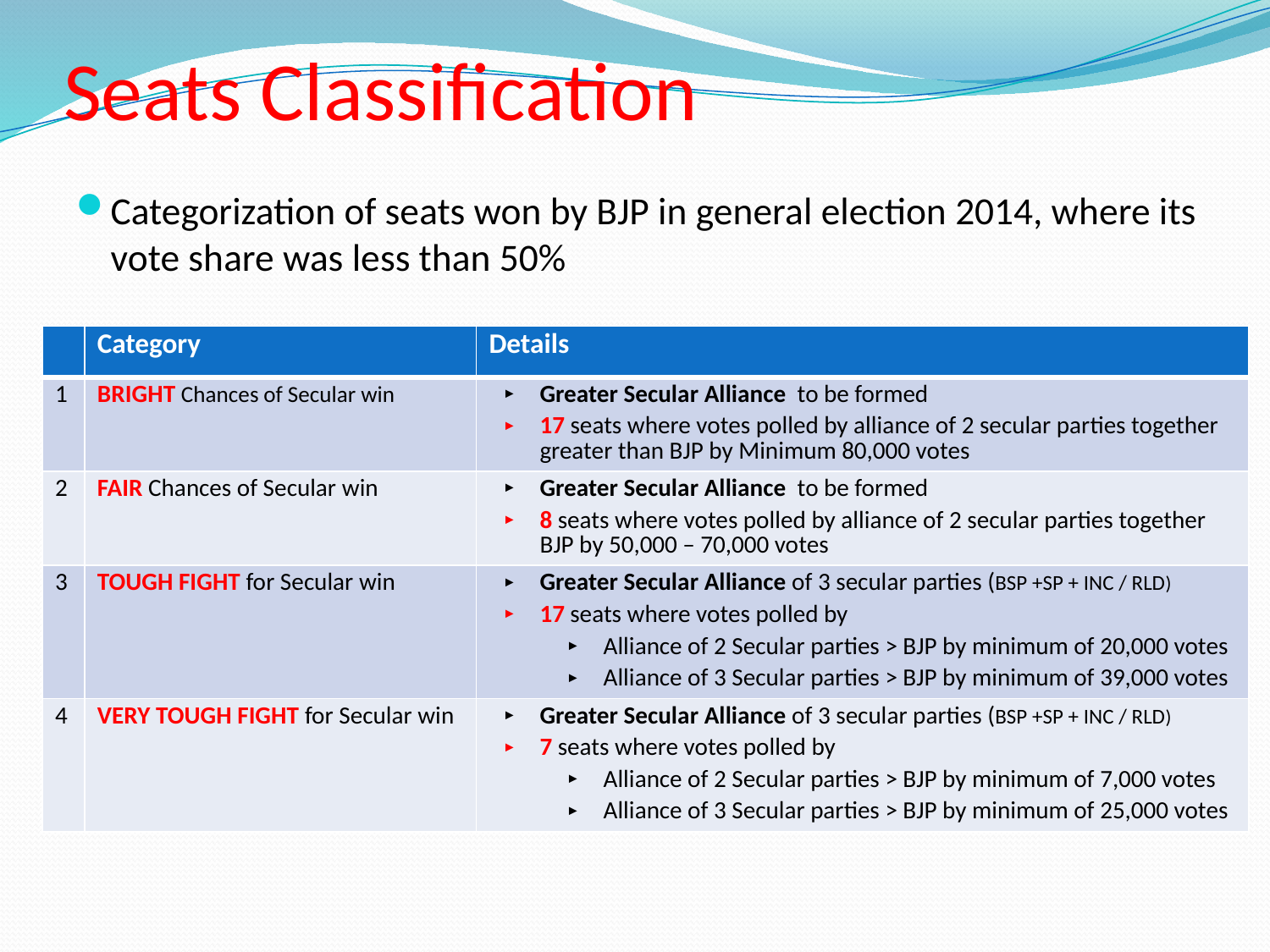

# Seats Classification
Categorization of seats won by BJP in general election 2014, where its vote share was less than 50%
|  | Category | Details |
| --- | --- | --- |
| 1 | BRIGHT Chances of Secular win | Greater Secular Alliance to be formed 17 seats where votes polled by alliance of 2 secular parties together greater than BJP by Minimum 80,000 votes |
| 2 | FAIR Chances of Secular win | Greater Secular Alliance to be formed 8 seats where votes polled by alliance of 2 secular parties together BJP by 50,000 – 70,000 votes |
| 3 | TOUGH FIGHT for Secular win | Greater Secular Alliance of 3 secular parties (BSP +SP + INC / RLD) 17 seats where votes polled by Alliance of 2 Secular parties > BJP by minimum of 20,000 votes Alliance of 3 Secular parties > BJP by minimum of 39,000 votes |
| 4 | VERY TOUGH FIGHT for Secular win | Greater Secular Alliance of 3 secular parties (BSP +SP + INC / RLD) 7 seats where votes polled by Alliance of 2 Secular parties > BJP by minimum of 7,000 votes Alliance of 3 Secular parties > BJP by minimum of 25,000 votes |